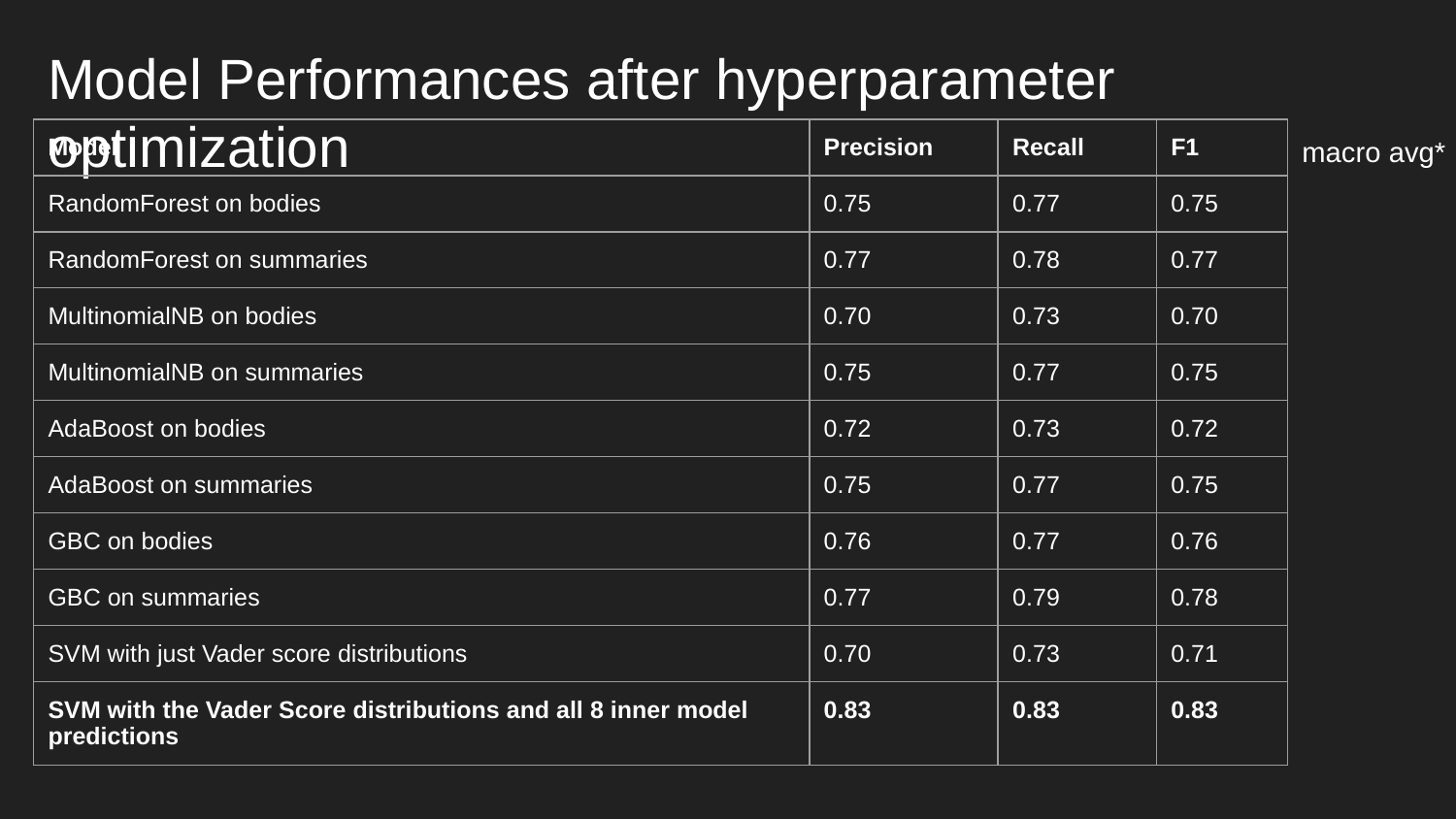

# Model Performances after hyperparameter optimization
| Model | Precision | Recall | F1 |
| --- | --- | --- | --- |
| RandomForest on bodies | 0.75 | 0.77 | 0.75 |
| RandomForest on summaries | 0.77 | 0.78 | 0.77 |
| MultinomialNB on bodies | 0.70 | 0.73 | 0.70 |
| MultinomialNB on summaries | 0.75 | 0.77 | 0.75 |
| AdaBoost on bodies | 0.72 | 0.73 | 0.72 |
| AdaBoost on summaries | 0.75 | 0.77 | 0.75 |
| GBC on bodies | 0.76 | 0.77 | 0.76 |
| GBC on summaries | 0.77 | 0.79 | 0.78 |
| SVM with just Vader score distributions | 0.70 | 0.73 | 0.71 |
| SVM with the Vader Score distributions and all 8 inner model predictions | 0.83 | 0.83 | 0.83 |
macro avg*